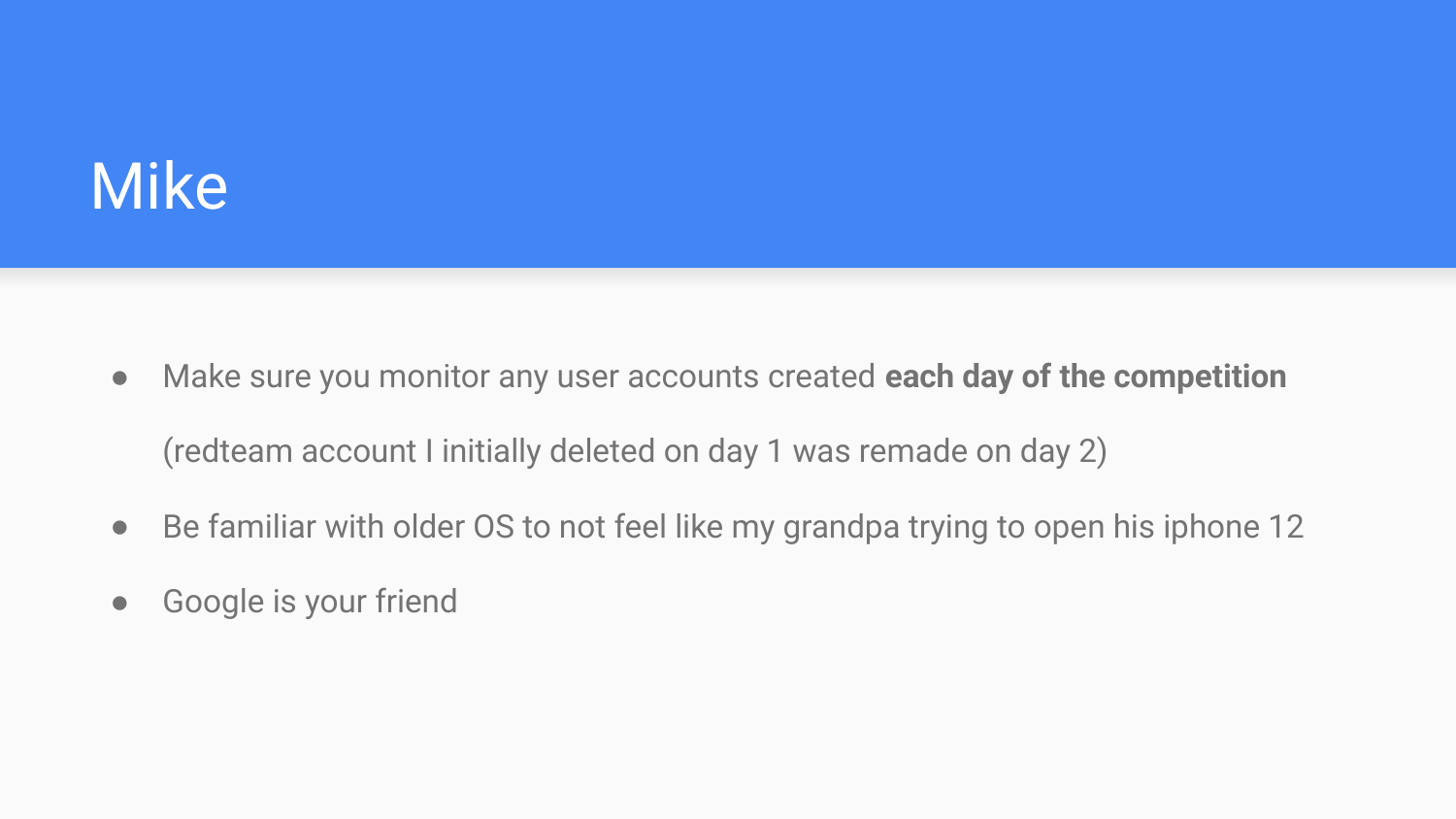

# Mike
Make sure you monitor any user accounts created each day of the competition (redteam account I initially deleted on day 1 was remade on day 2)
Be familiar with older OS to not feel like my grandpa trying to open his iphone 12
Google is your friend